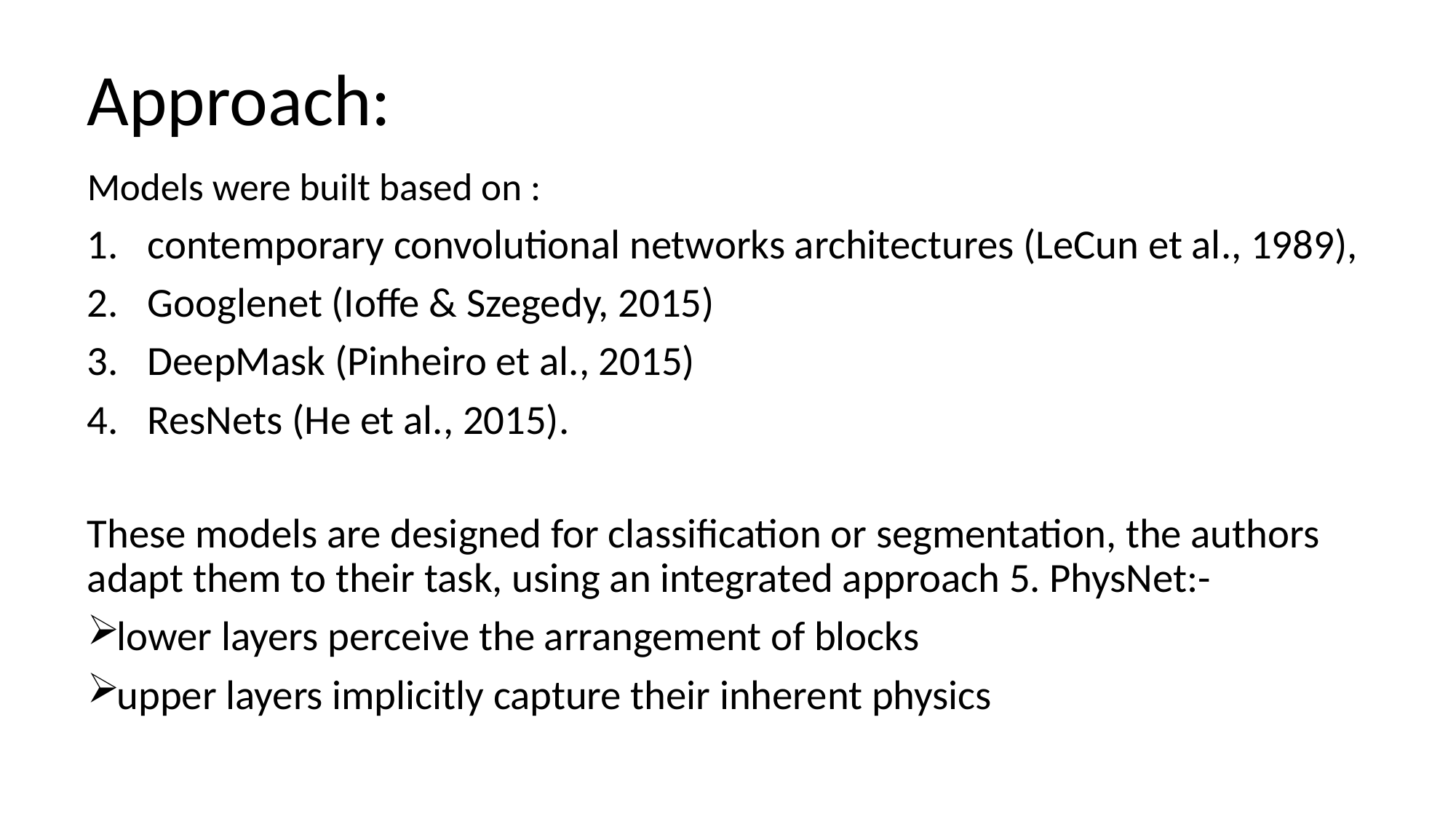

# Approach:
Models were built based on :
contemporary convolutional networks architectures (LeCun et al., 1989),
Googlenet (Ioffe & Szegedy, 2015)
DeepMask (Pinheiro et al., 2015)
ResNets (He et al., 2015).

These models are designed for classiﬁcation or segmentation, the authors adapt them to their task, using an integrated approach 5. PhysNet:-
lower layers perceive the arrangement of blocks
upper layers implicitly capture their inherent physics